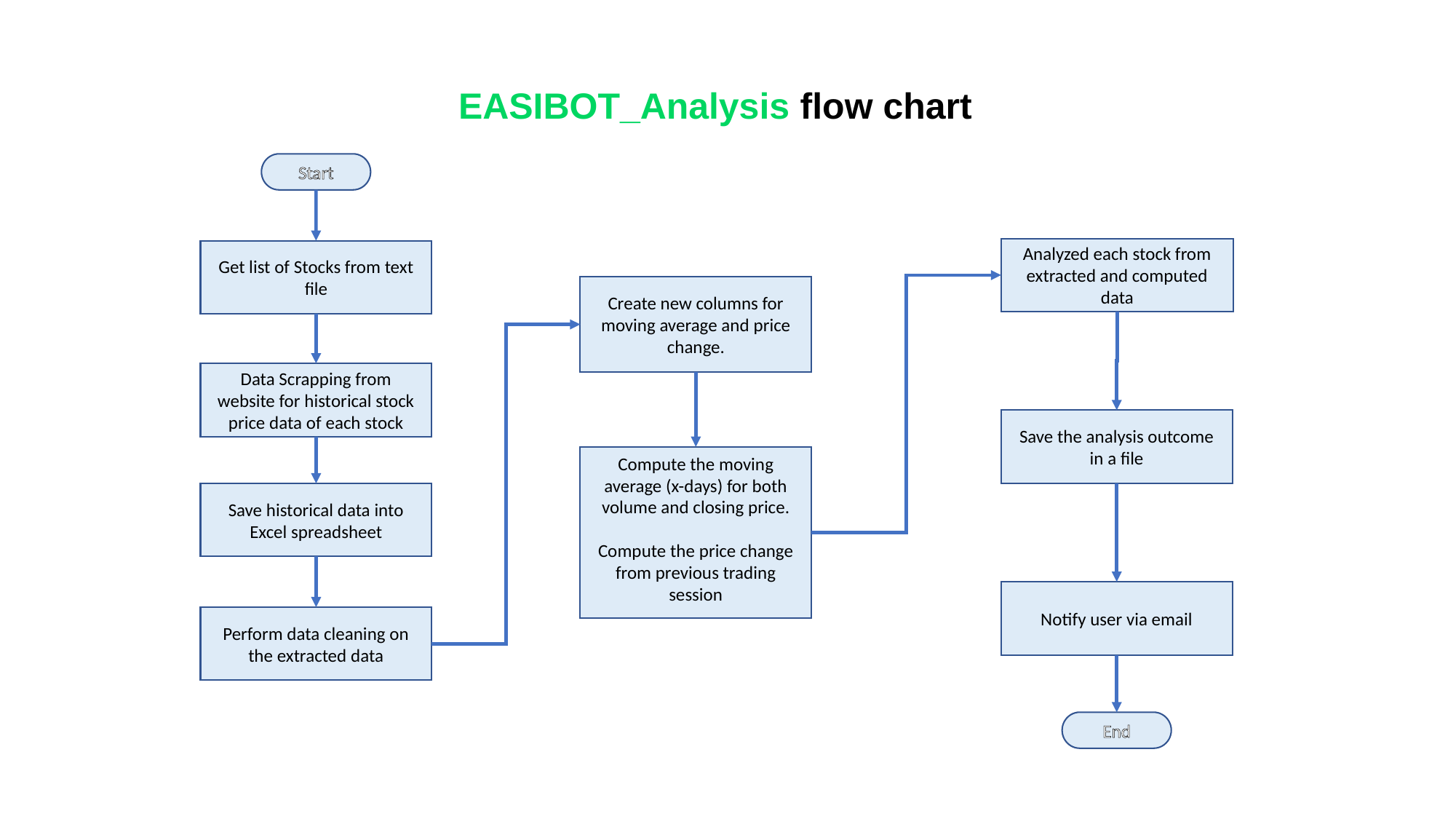

EASIBOT_Analysis flow chart
Start
Analyzed each stock from
extracted and computed data
Get list of Stocks from text file
Create new columns for moving average and price change.
Data Scrapping from website for historical stock price data of each stock
Save the analysis outcome in a file
Compute the moving average (x-days) for both volume and closing price.

Compute the price change from previous trading session
Save historical data into Excel spreadsheet
Notify user via email
Perform data cleaning on the extracted data
End